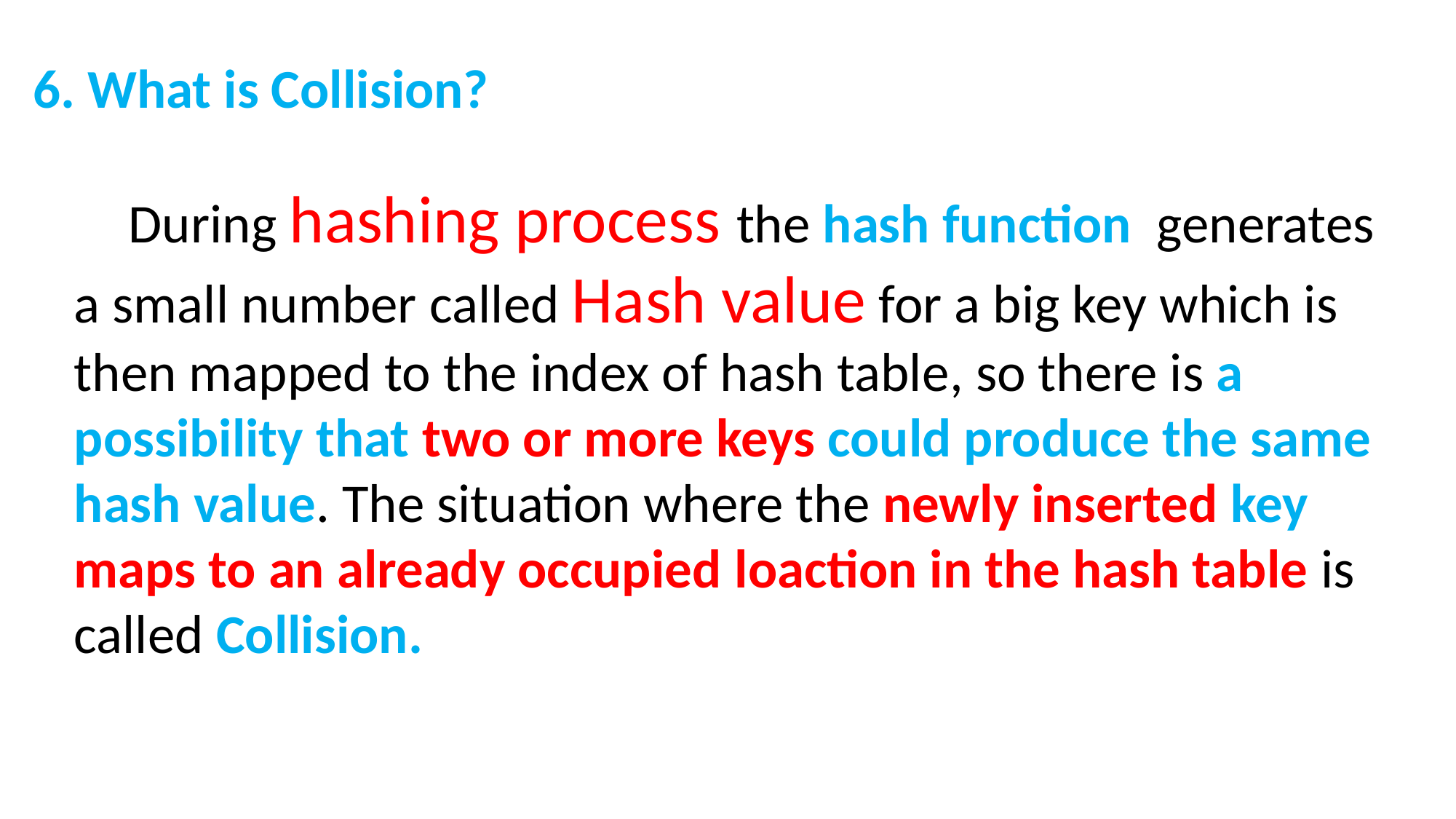

# 6. What is Collision?
During hashing process the hash function  generates a small number called Hash value for a big key which is then mapped to the index of hash table, so there is a possibility that two or more keys could produce the same hash value. The situation where the newly inserted key maps to an already occupied loaction in the hash table is called Collision.